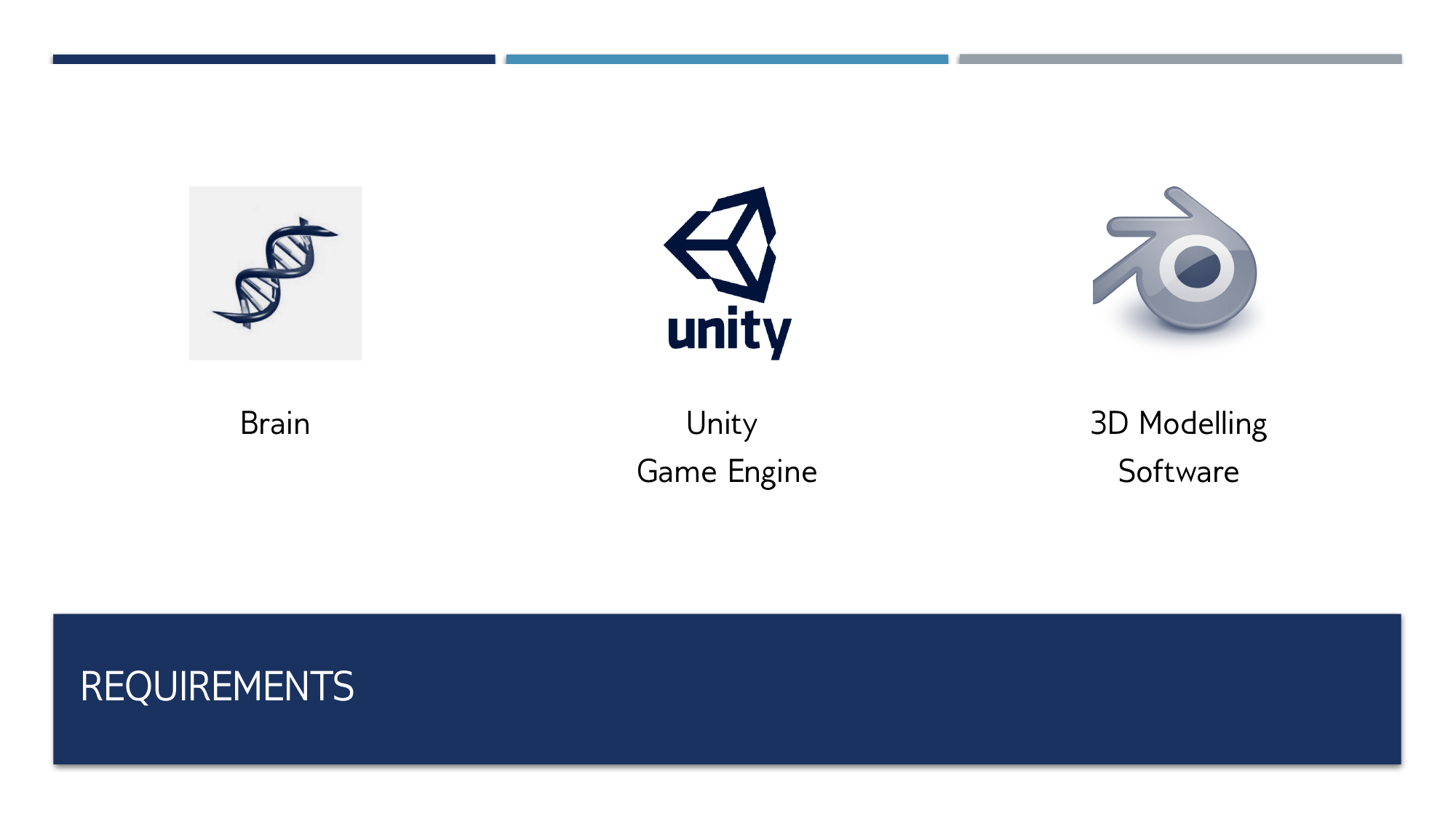

Brain
Unity
Game Engine
3D Modelling
Software

# Requirements